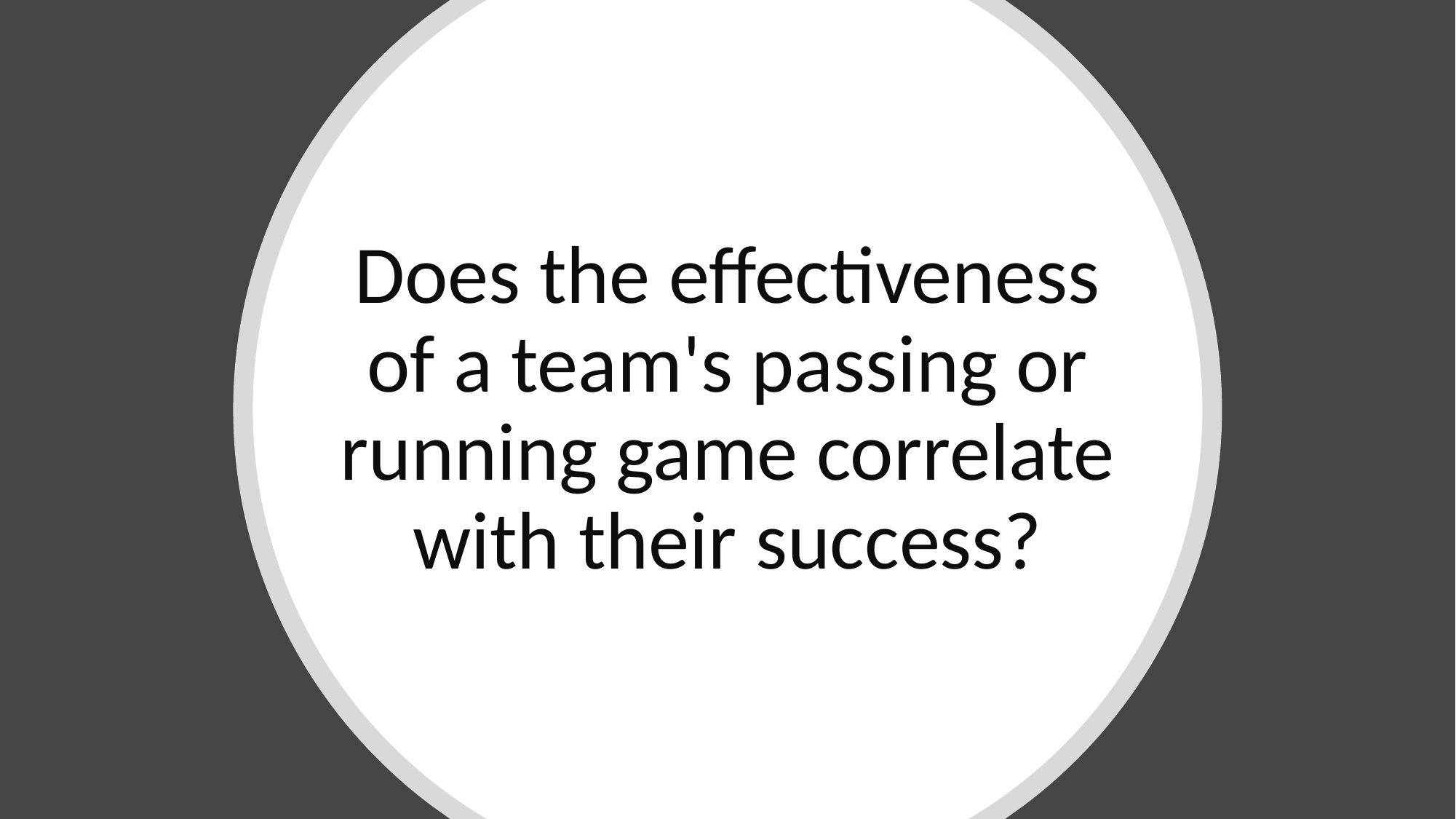

# Does the effectiveness of a team's passing or running game correlate with their success?